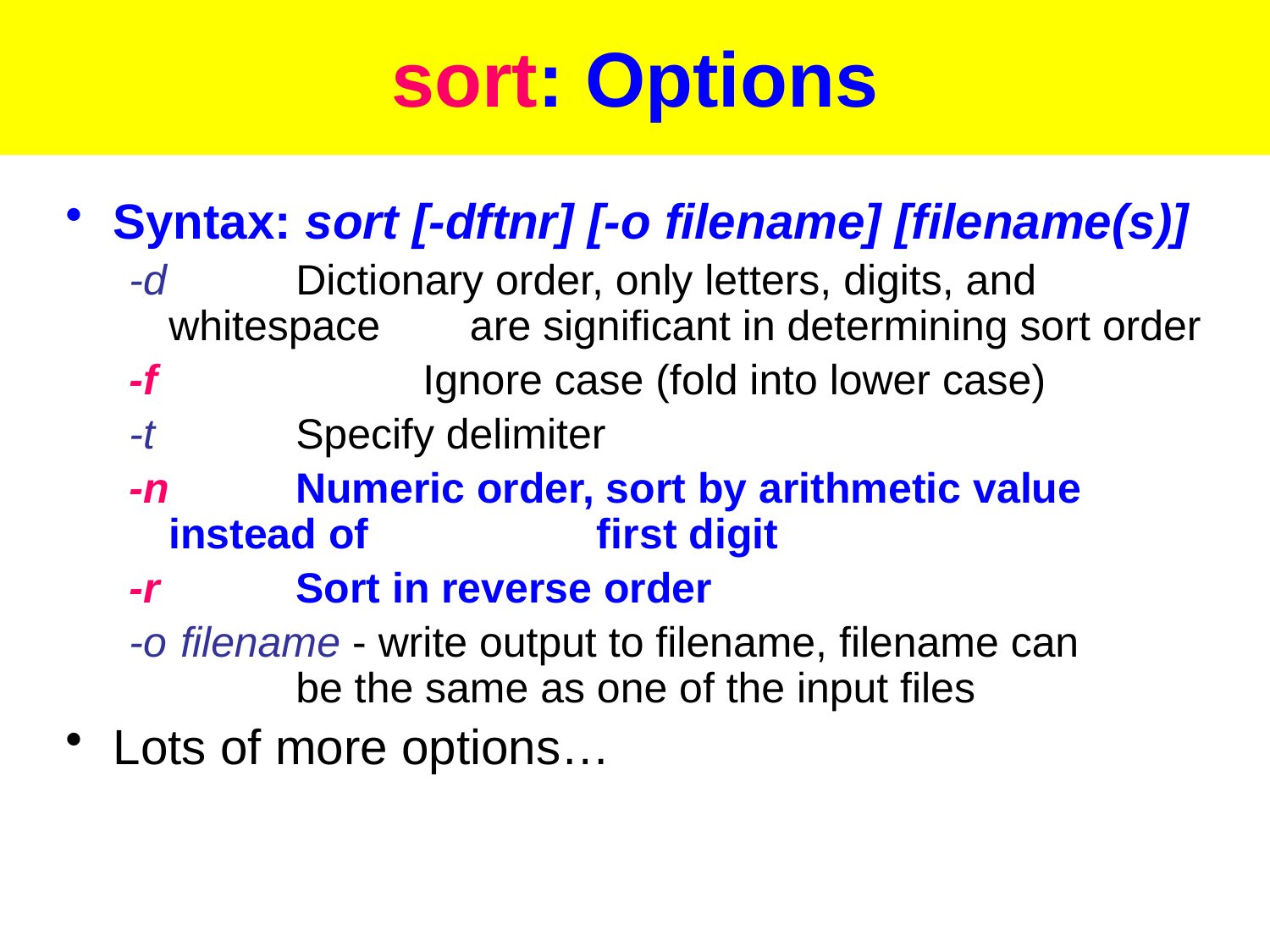

# sort: Options
Syntax: sort [-dftnr] [-o filename] [filename(s)]
-d		Dictionary order, only letters, digits, and whitespace 	    are significant in determining sort order
-f 		Ignore case (fold into lower case)
-t		Specify delimiter
-n 	Numeric order, sort by arithmetic value instead of 		    first digit
-r 	Sort in reverse order
-o	 filename - write output to filename, filename can 		be the same as one of the input files
Lots of more options…